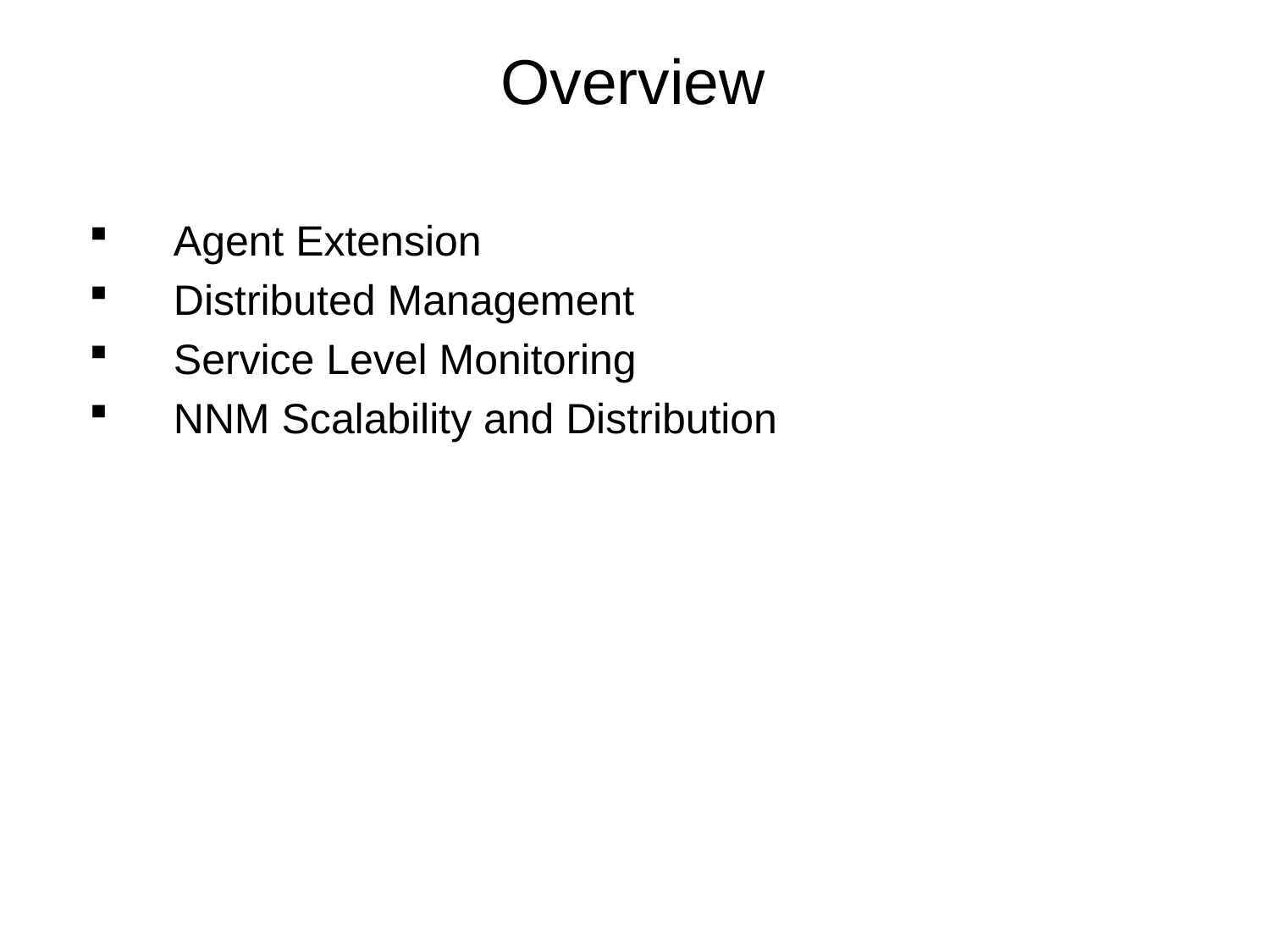

# Overview
Agent Extension
Distributed Management
Service Level Monitoring
NNM Scalability and Distribution